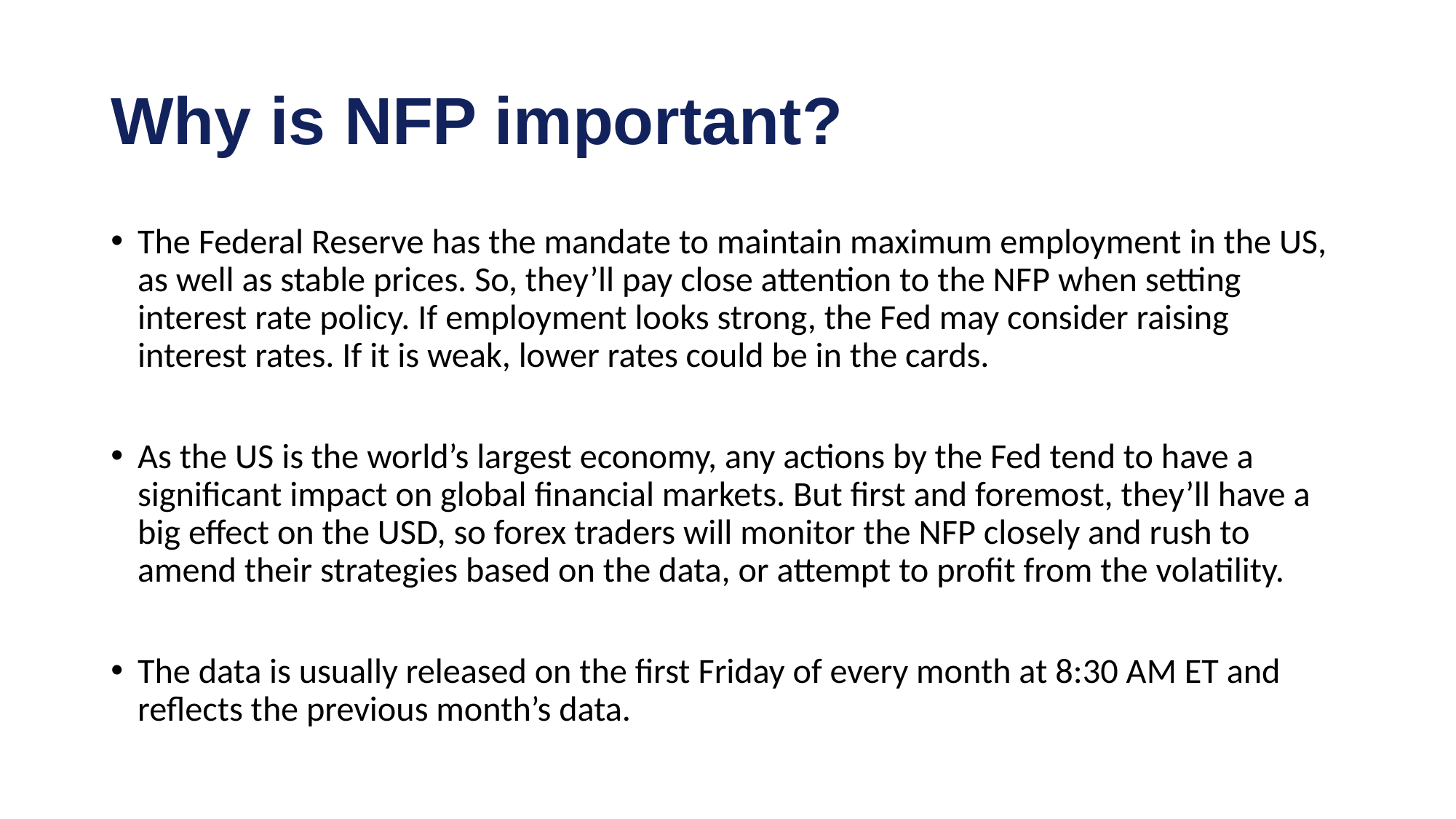

# Why is NFP important?
The Federal Reserve has the mandate to maintain maximum employment in the US, as well as stable prices. So, they’ll pay close attention to the NFP when setting interest rate policy. If employment looks strong, the Fed may consider raising interest rates. If it is weak, lower rates could be in the cards.

As the US is the world’s largest economy, any actions by the Fed tend to have a significant impact on global financial markets. But first and foremost, they’ll have a big effect on the USD, so forex traders will monitor the NFP closely and rush to amend their strategies based on the data, or attempt to profit from the volatility.

The data is usually released on the first Friday of every month at 8:30 AM ET and reflects the previous month’s data.